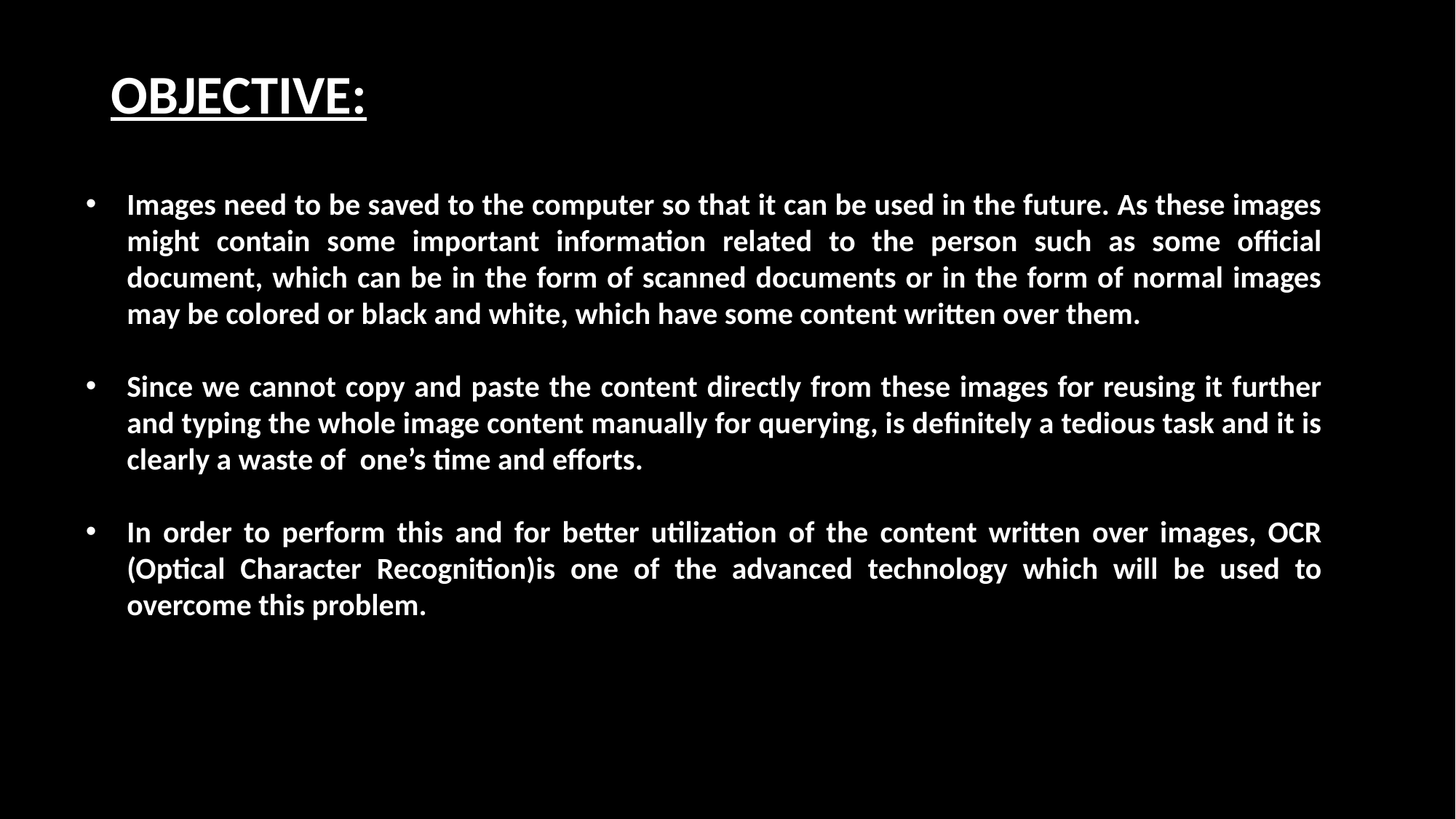

# OBJECTIVE:
Images need to be saved to the computer so that it can be used in the future. As these images might contain some important information related to the person such as some official document, which can be in the form of scanned documents or in the form of normal images may be colored or black and white, which have some content written over them.

Since we cannot copy and paste the content directly from these images for reusing it further and typing the whole image content manually for querying, is definitely a tedious task and it is clearly a waste of  one’s time and efforts.

In order to perform this and for better utilization of the content written over images, OCR (Optical Character Recognition)is one of the advanced technology which will be used to overcome this problem.